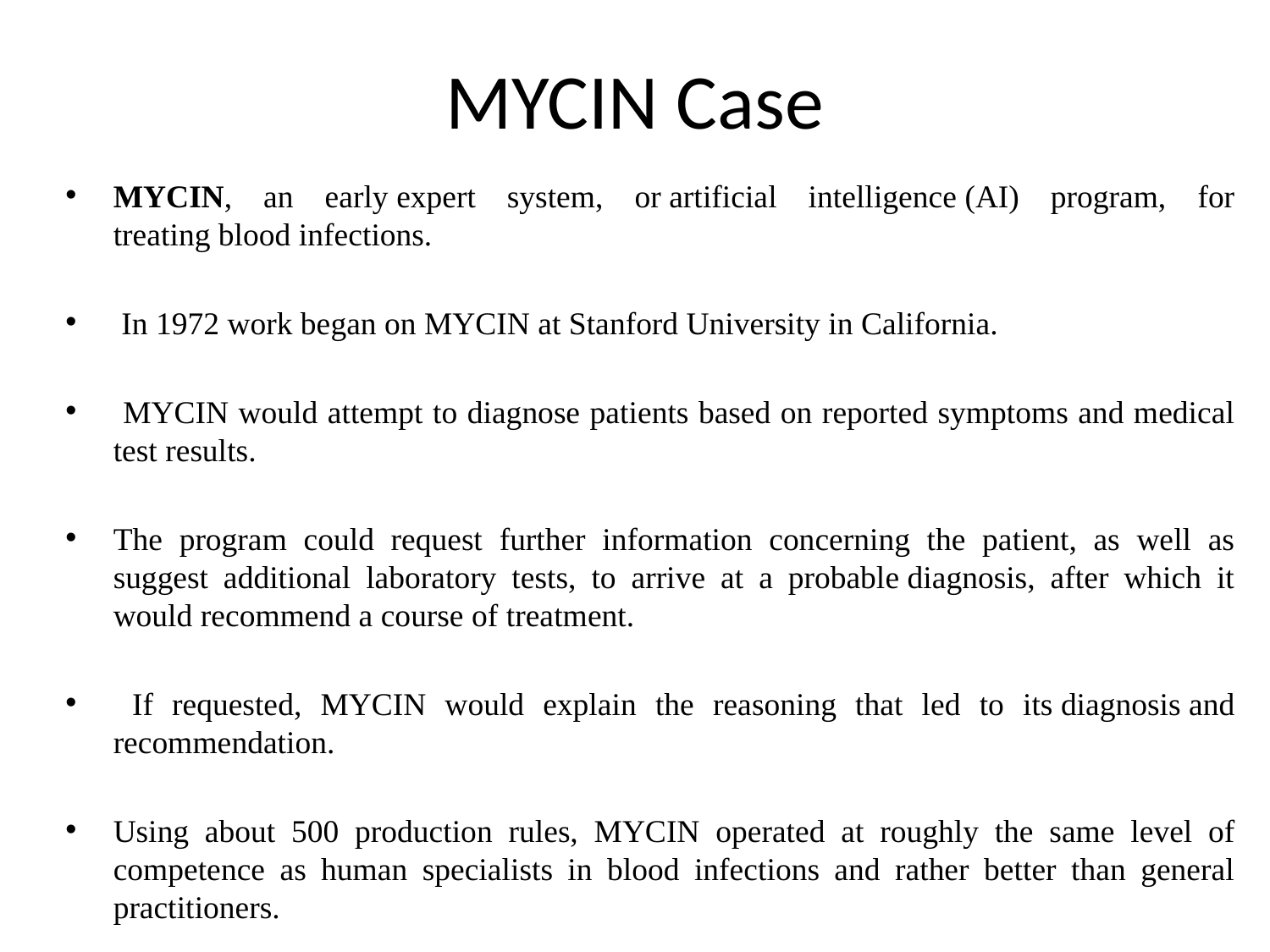

# MYCIN Case
MYCIN, an early expert system, or artificial intelligence (AI) program, for treating blood infections.

 In 1972 work began on MYCIN at Stanford University in California.

 MYCIN would attempt to diagnose patients based on reported symptoms and medical test results.

The program could request further information concerning the patient, as well as suggest additional laboratory tests, to arrive at a probable diagnosis, after which it would recommend a course of treatment.

 If requested, MYCIN would explain the reasoning that led to its diagnosis and recommendation.

Using about 500 production rules, MYCIN operated at roughly the same level of competence as human specialists in blood infections and rather better than general practitioners.